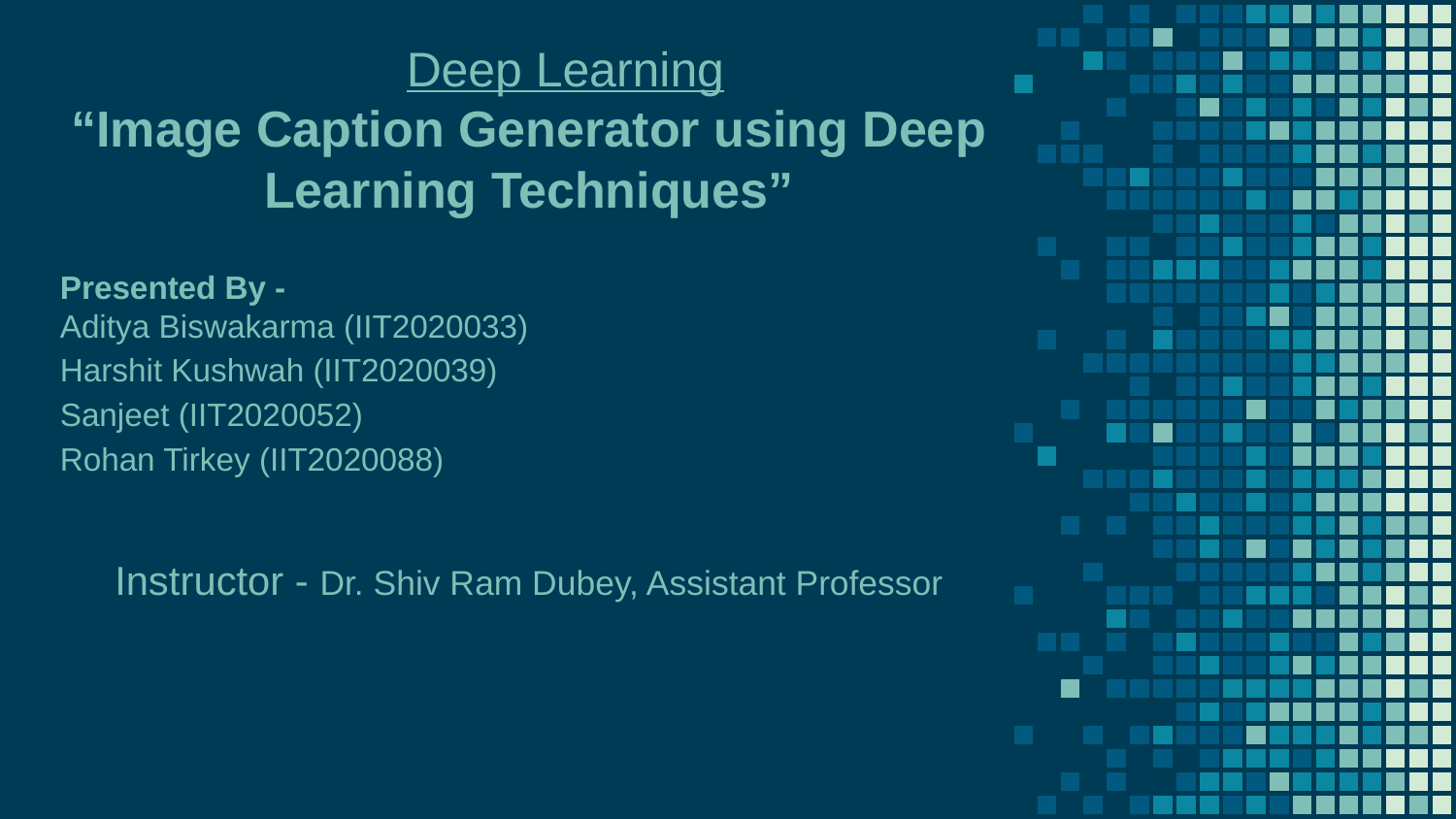

# Deep Learning
“Image Caption Generator using Deep Learning Techniques”

Presented By -
Aditya Biswakarma (IIT2020033)
Harshit Kushwah (IIT2020039)
Sanjeet (IIT2020052)
Rohan Tirkey (IIT2020088)

Instructor - Dr. Shiv Ram Dubey, Assistant Professor